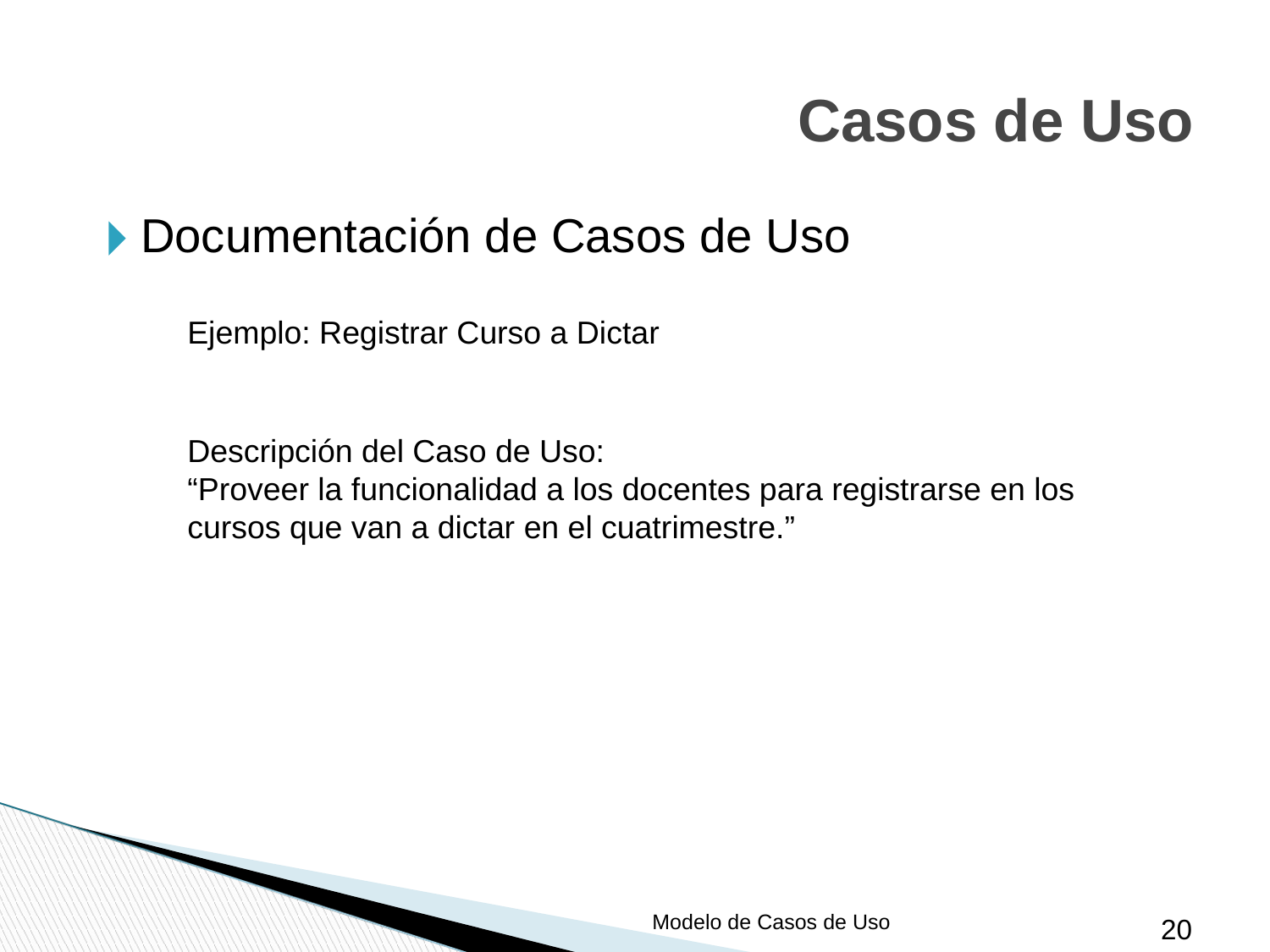

Casos de Uso
Documentación de Casos de Uso

Ejemplo: Registrar Curso a Dictar
Descripción del Caso de Uso:
“Proveer la funcionalidad a los docentes para registrarse en los cursos que van a dictar en el cuatrimestre.”
Modelo de Casos de Uso
20